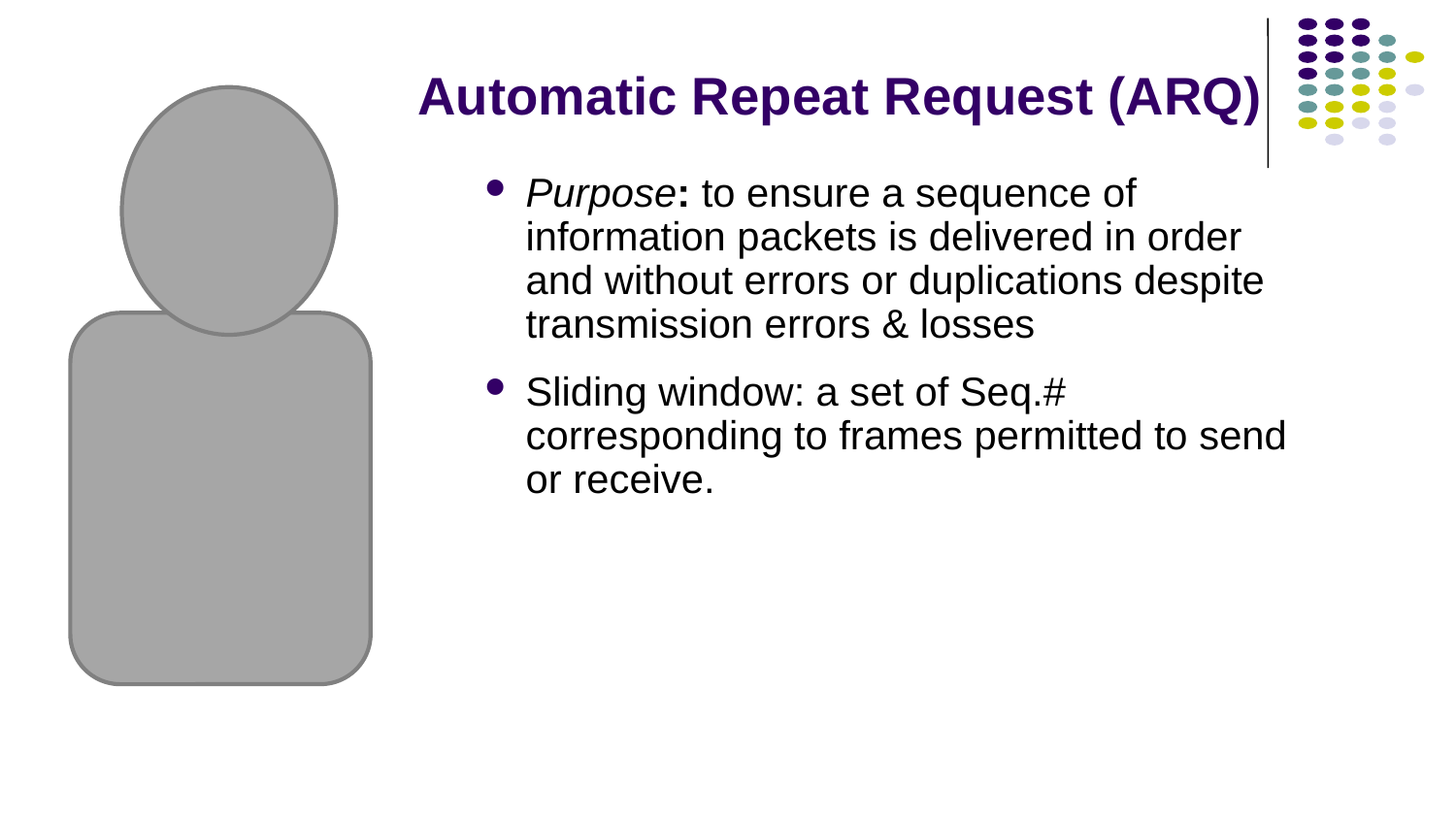

# Automatic Repeat Request (ARQ)

Purpose: to ensure a sequence of information packets is delivered in order and without errors or duplications despite transmission errors & losses
Sliding window: a set of Seq.# corresponding to frames permitted to send or receive.